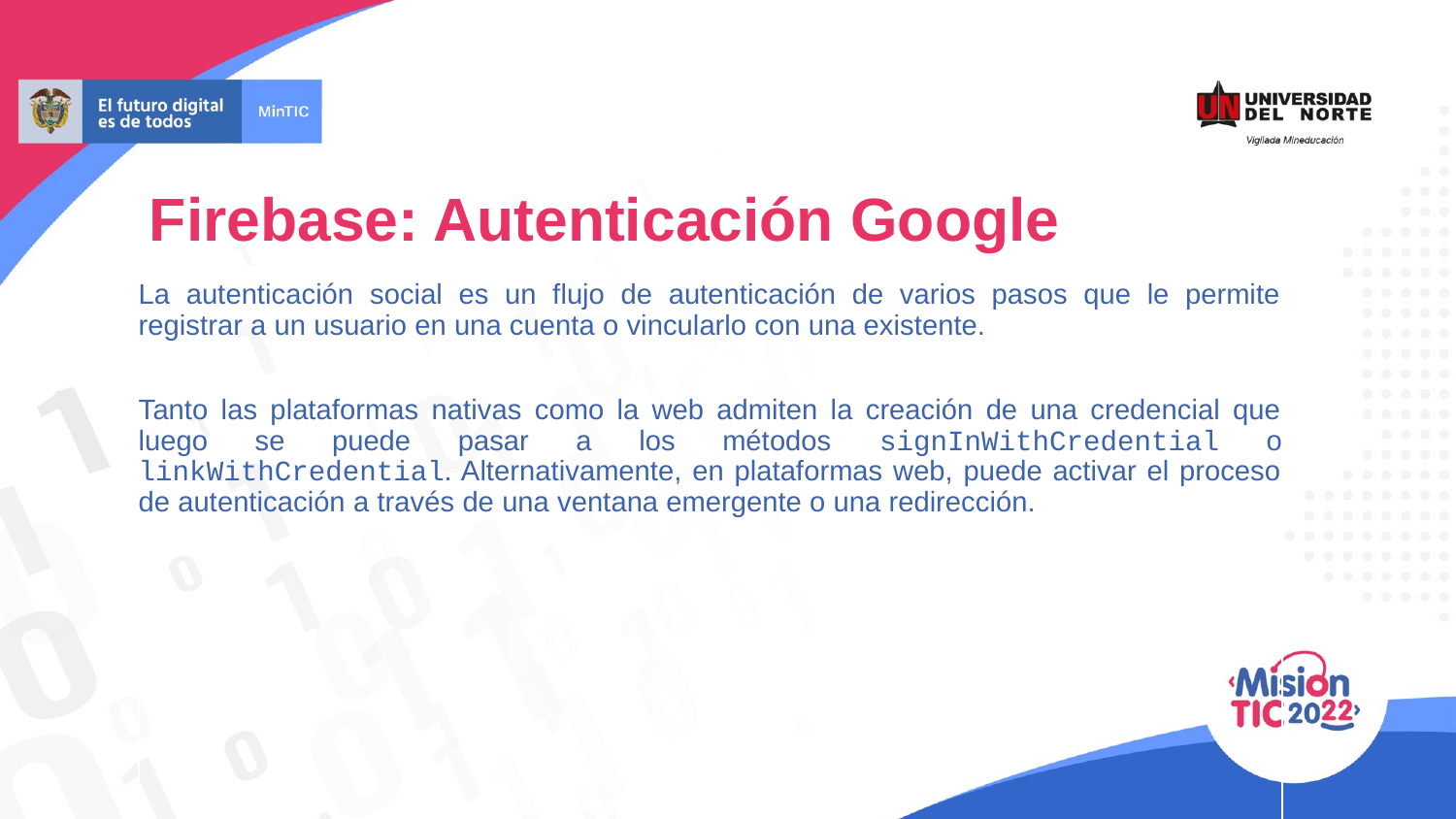

# Firebase: Autenticación Google
La autenticación social es un flujo de autenticación de varios pasos que le permite registrar a un usuario en una cuenta o vincularlo con una existente.

Tanto las plataformas nativas como la web admiten la creación de una credencial que luego se puede pasar a los métodos signInWithCredential o linkWithCredential. Alternativamente, en plataformas web, puede activar el proceso de autenticación a través de una ventana emergente o una redirección.